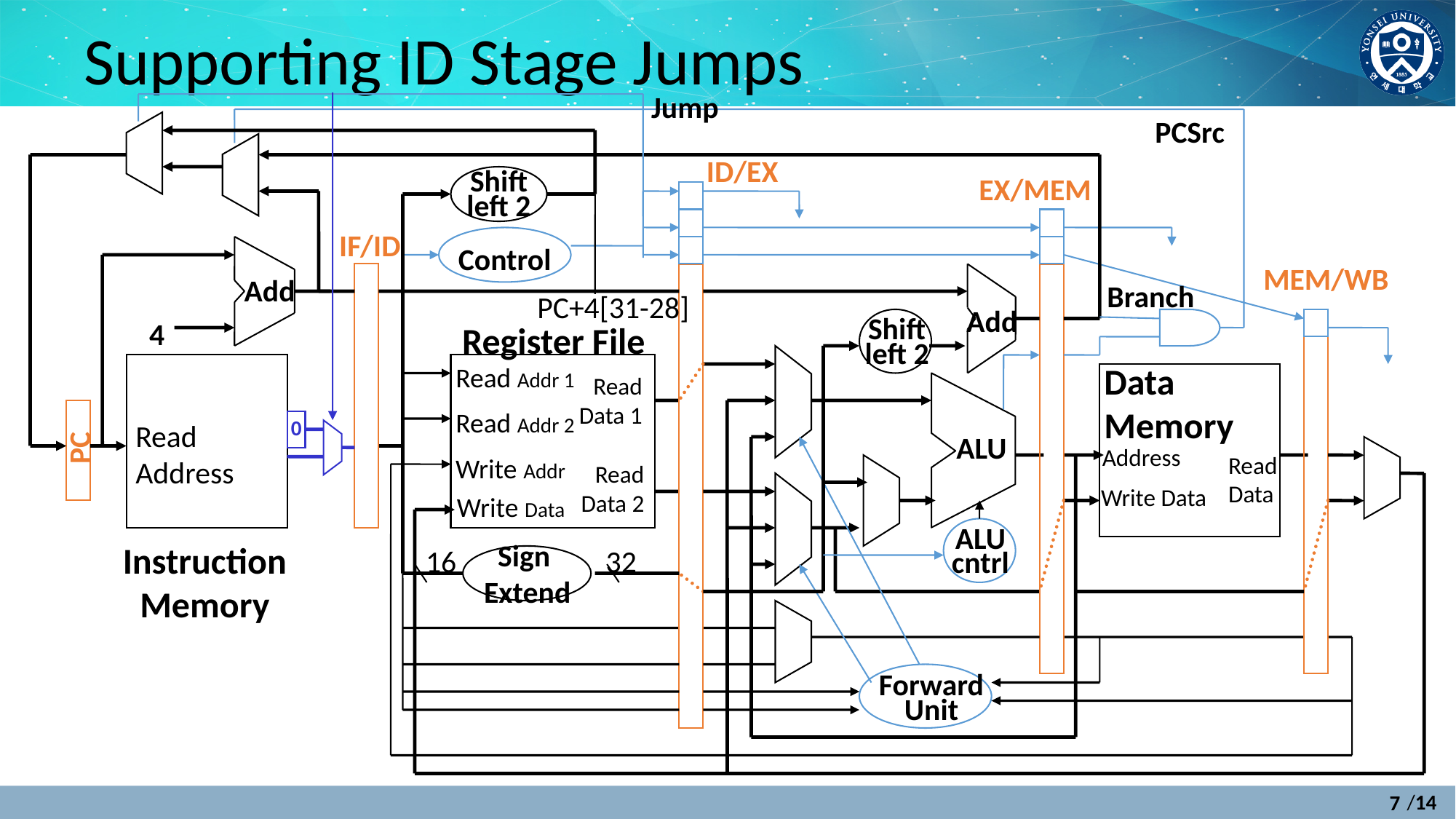

# Supporting ID Stage Jumps
Jump

Shift
left 2

PC+4[31-28]

0

PCSrc

Branch

Add

Shift
left 2

ID/EX
EX/MEM

IF/ID

Control

MEM/WB

Add

4

Register File

Data
Memory

Read Addr 1

Read
 Data 1

Read Addr 2
Read
Address

PC

Address
ALU
Read
Data

Write Addr
Read
 Data 2

Write Data

Write Data

ALU
cntrl

Instruction
Memory
Sign
Extend
16
32

Forward
Unit

7